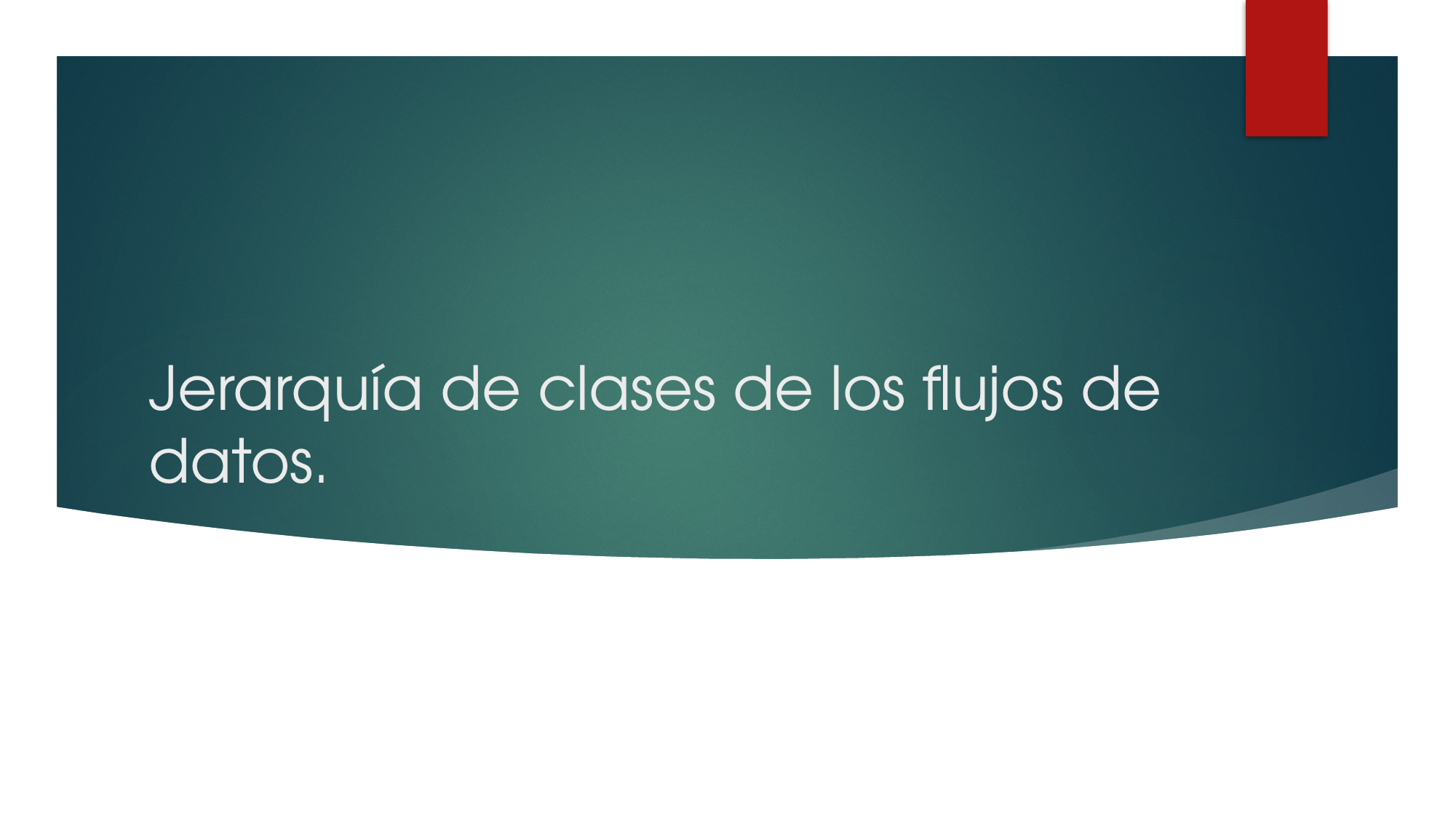

# Jerarquía de clases de los flujos de datos.